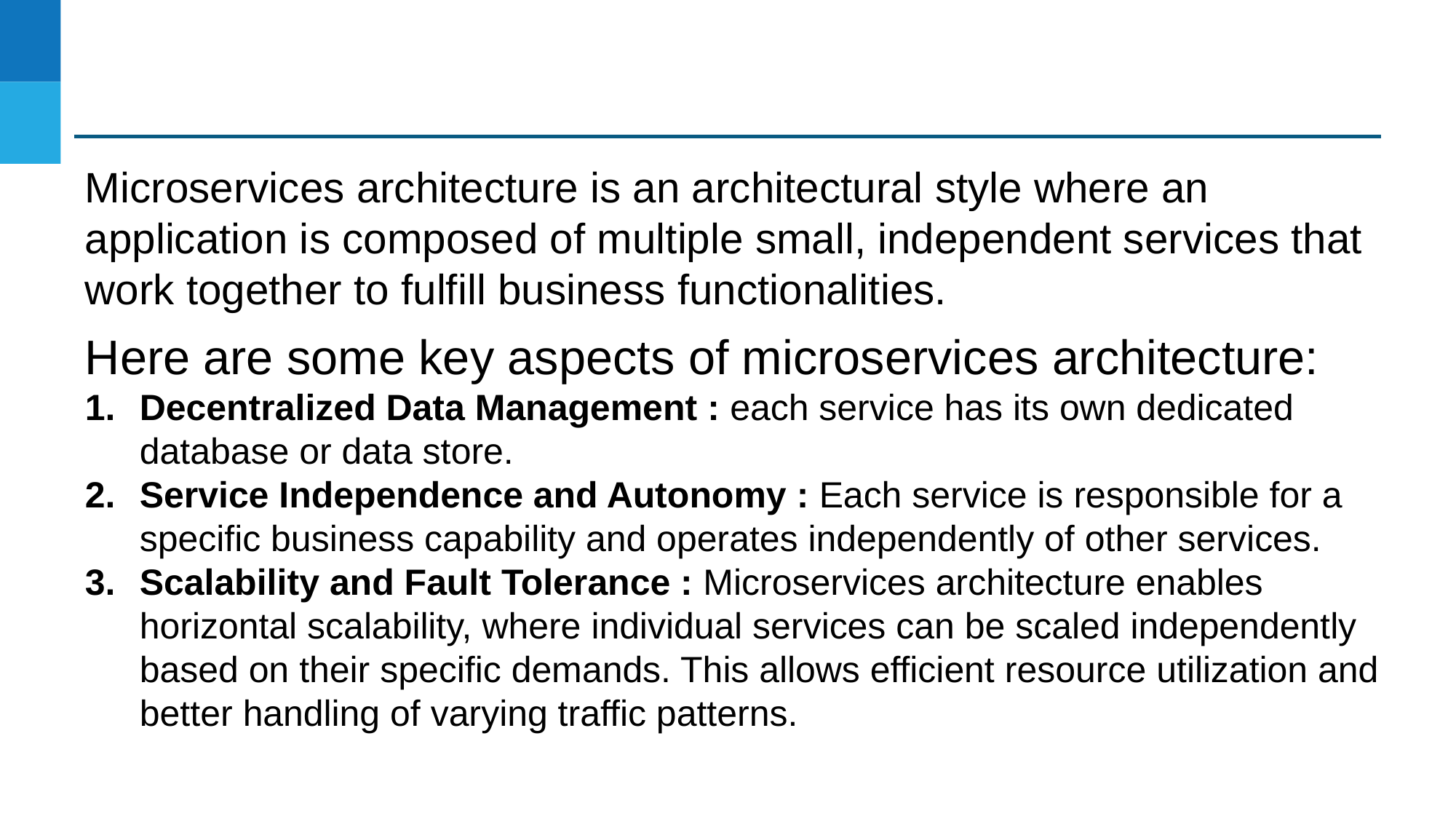

#
Microservices architecture is an architectural style where an application is composed of multiple small, independent services that work together to fulfill business functionalities.
Here are some key aspects of microservices architecture:
Decentralized Data Management : each service has its own dedicated database or data store.
Service Independence and Autonomy : Each service is responsible for a specific business capability and operates independently of other services.
Scalability and Fault Tolerance : Microservices architecture enables horizontal scalability, where individual services can be scaled independently based on their specific demands. This allows efficient resource utilization and better handling of varying traffic patterns.